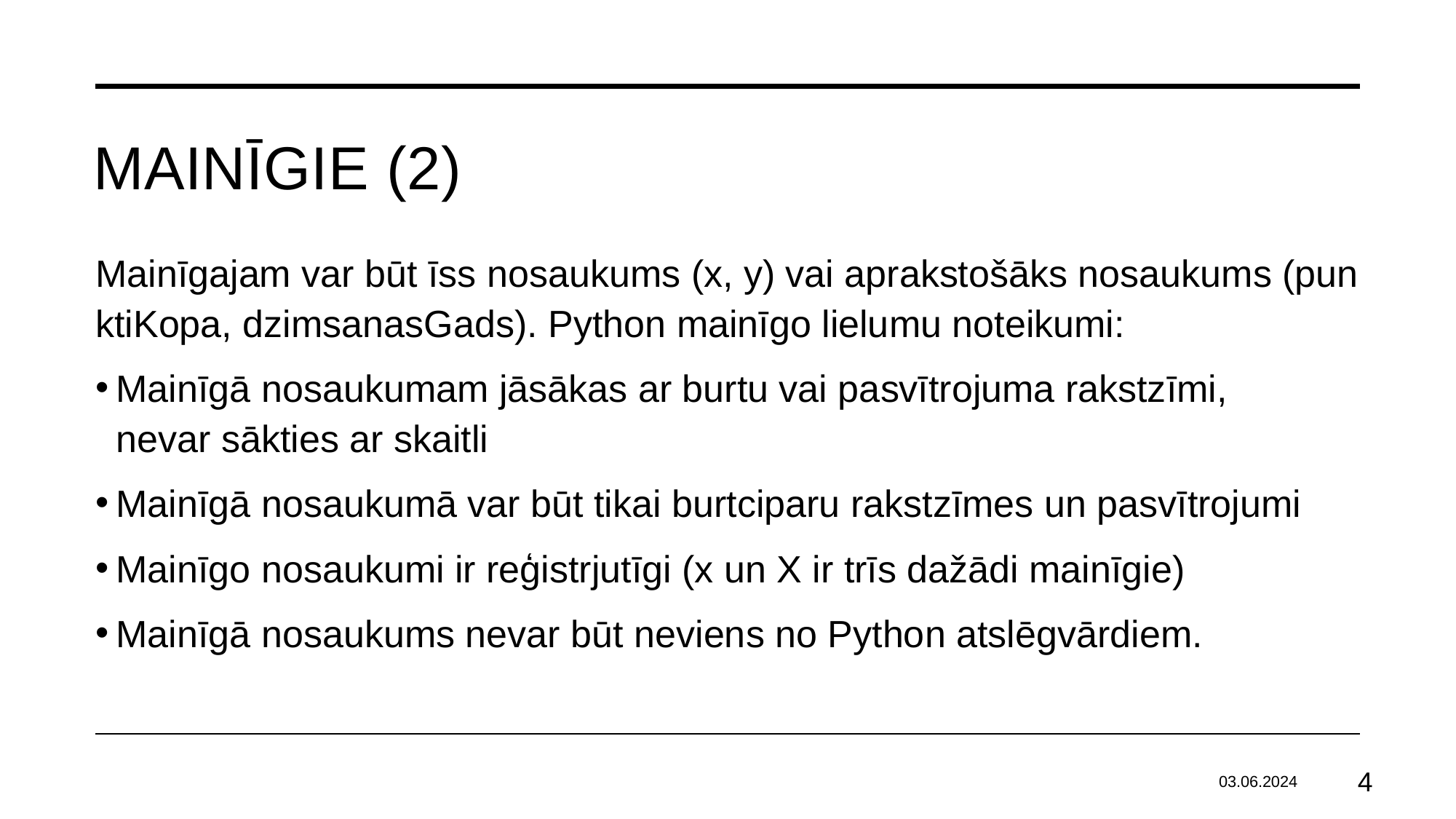

# Mainīgie (2)
Mainīgajam var būt īss nosaukums (x, y) vai aprakstošāks nosaukums (punktiKopa, dzimsanasGads). Python mainīgo lielumu noteikumi:
Mainīgā nosaukumam jāsākas ar burtu vai pasvītrojuma rakstzīmi, nevar sākties ar skaitli
Mainīgā nosaukumā var būt tikai burtciparu rakstzīmes un pasvītrojumi
Mainīgo nosaukumi ir reģistrjutīgi (x un X ir trīs dažādi mainīgie)
Mainīgā nosaukums nevar būt neviens no Python atslēgvārdiem.

03.06.2024
4